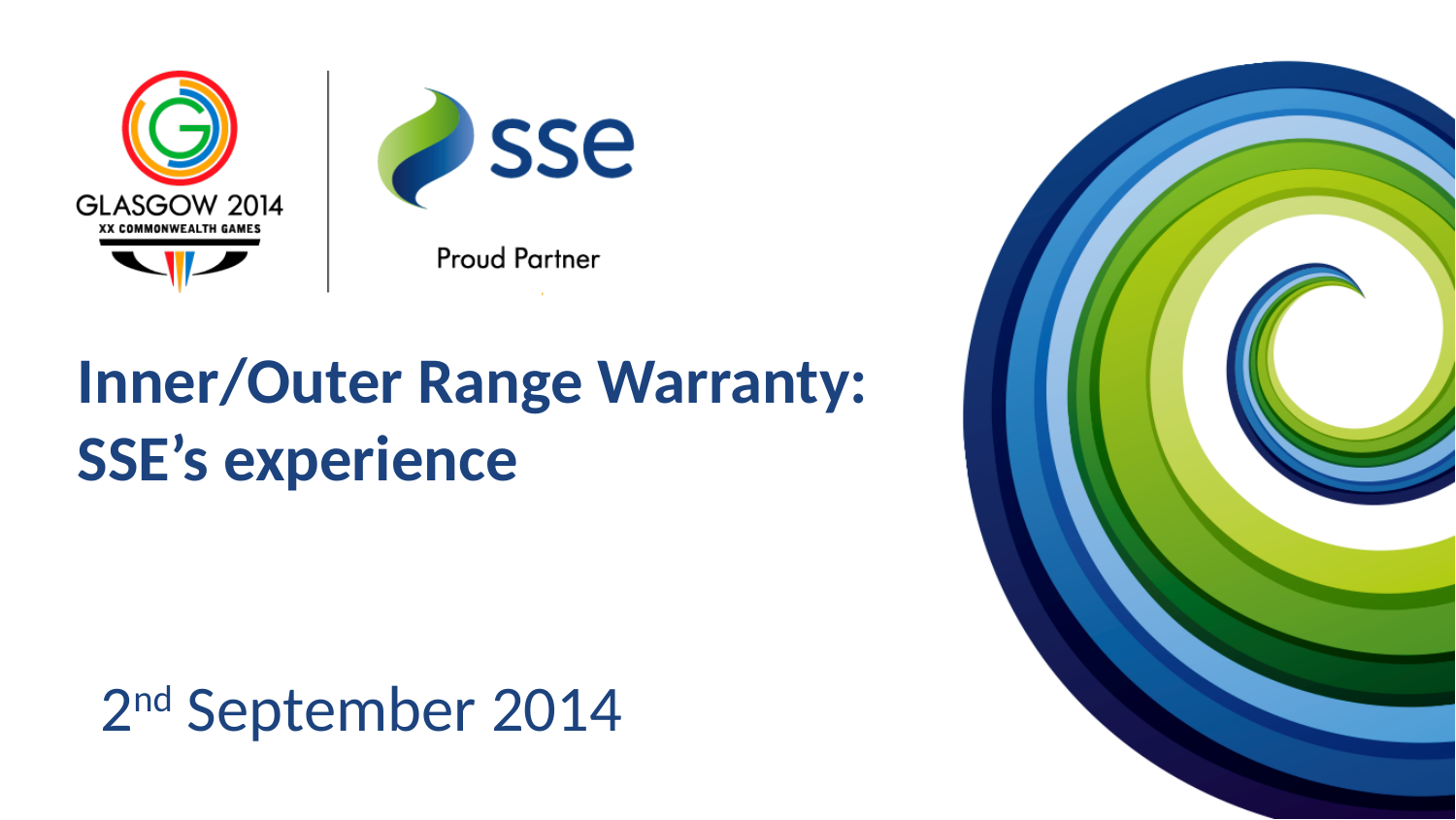

# Inner/Outer Range Warranty: SSE’s experience
2nd September 2014